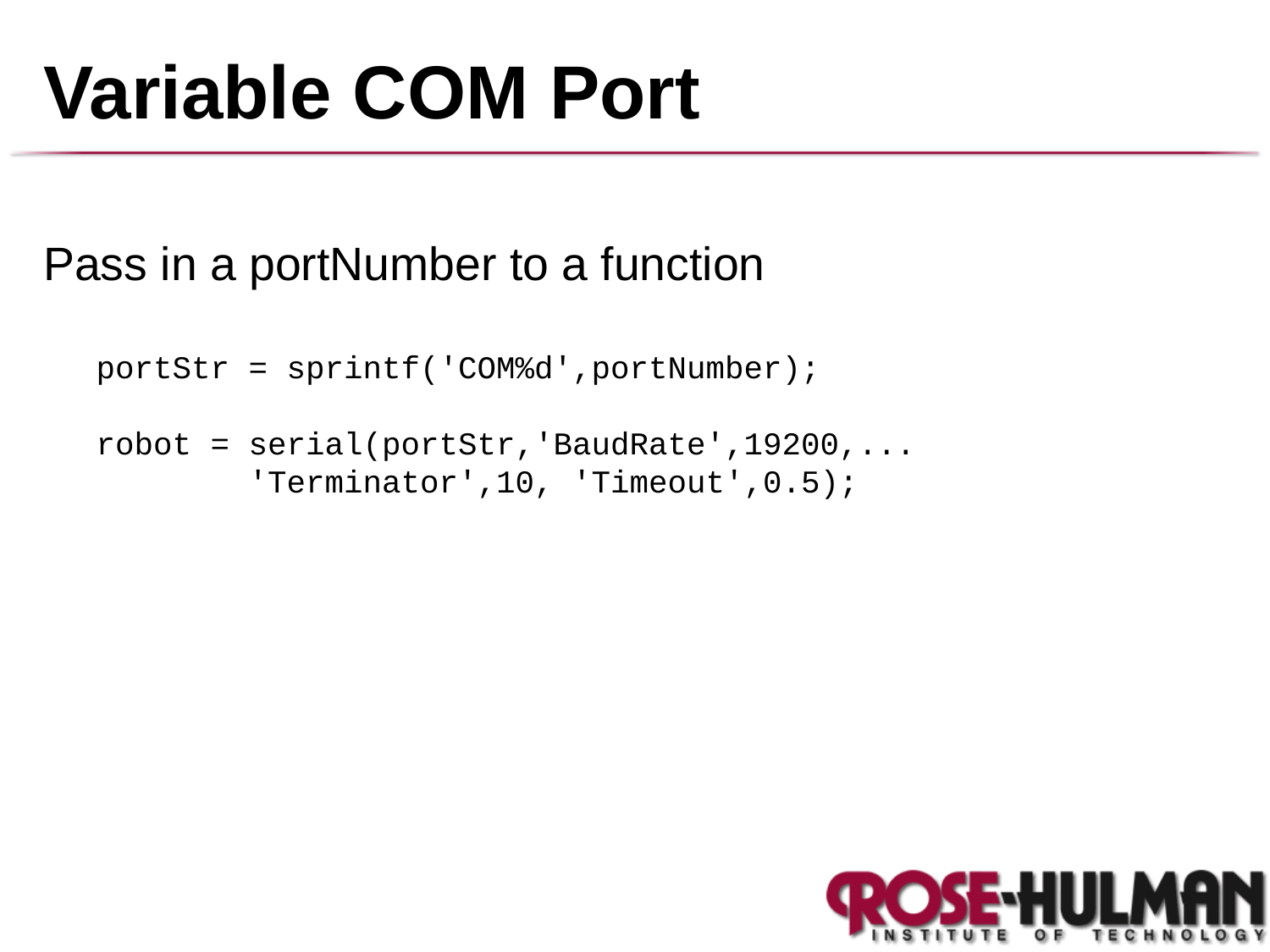

# Variable COM Port
Pass in a portNumber to a function

portStr = sprintf('COM%d',portNumber);
robot = serial(portStr,'BaudRate',19200,...
        'Terminator',10, 'Timeout',0.5);